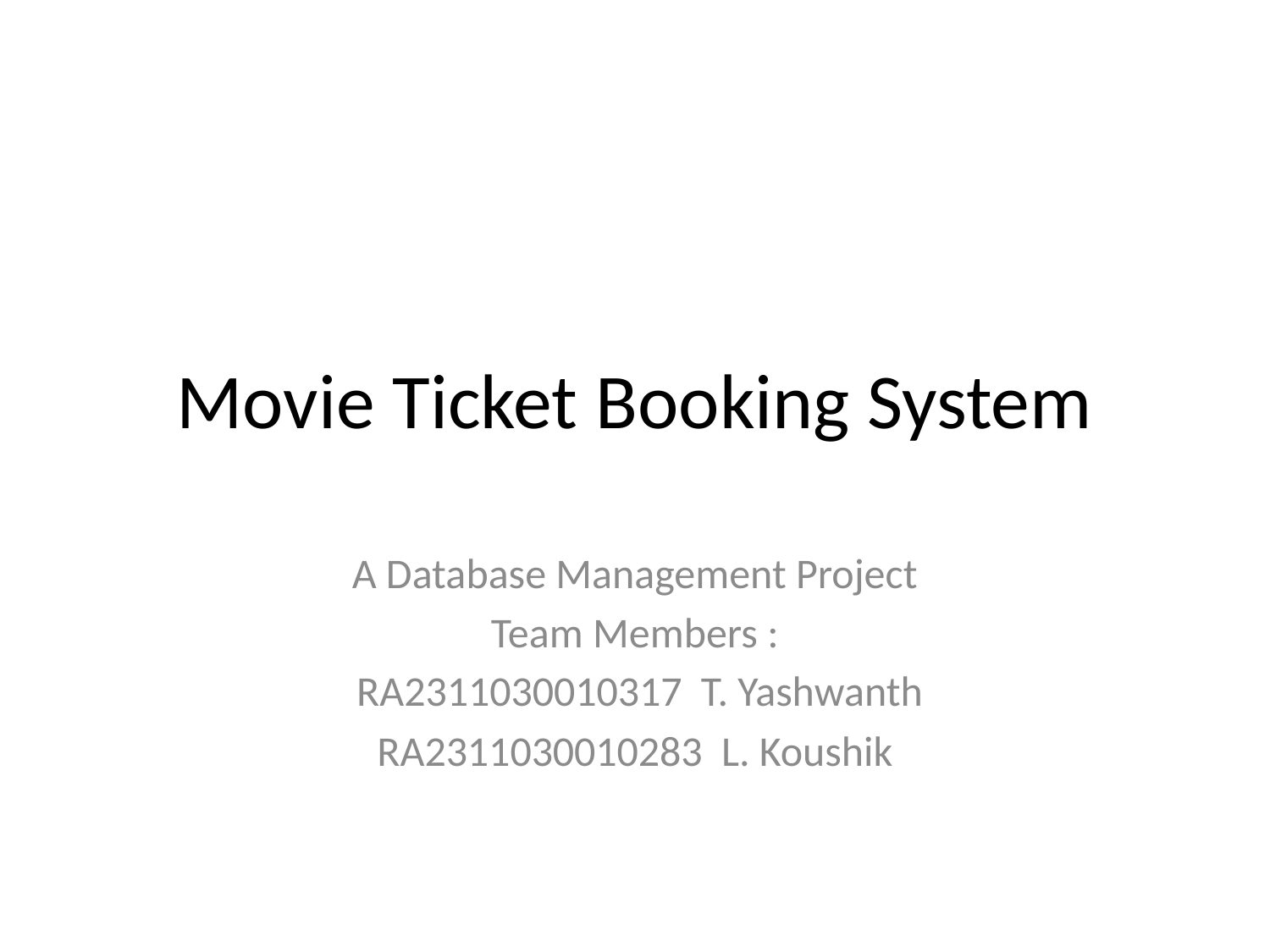

# Movie Ticket Booking System
A Database Management Project
Team Members :
 RA2311030010317  T. Yashwanth
RA2311030010283  L. Koushik